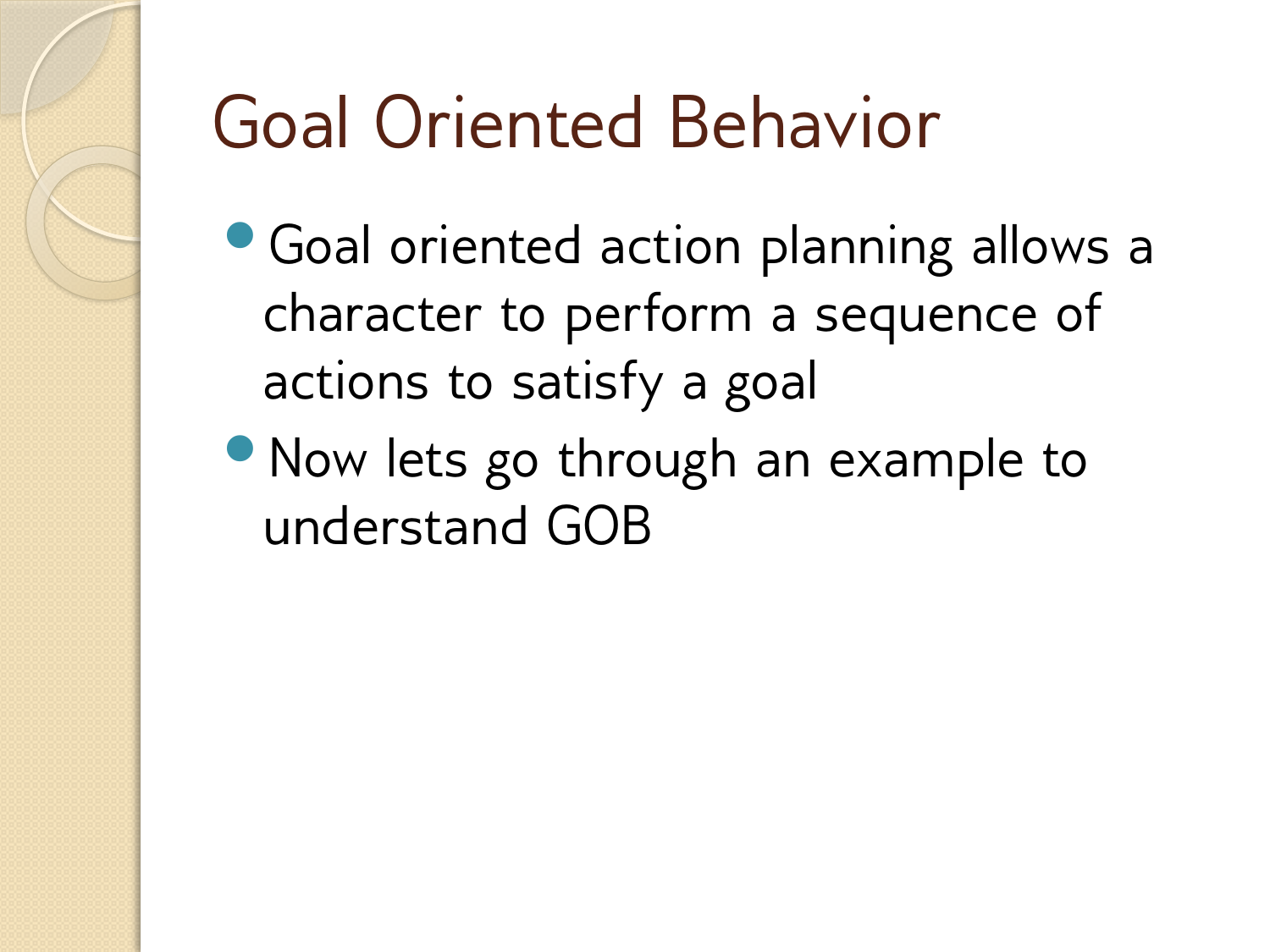

# Goal Oriented Behavior
Goal oriented action planning allows a character to perform a sequence of actions to satisfy a goal
Now lets go through an example to understand GOB